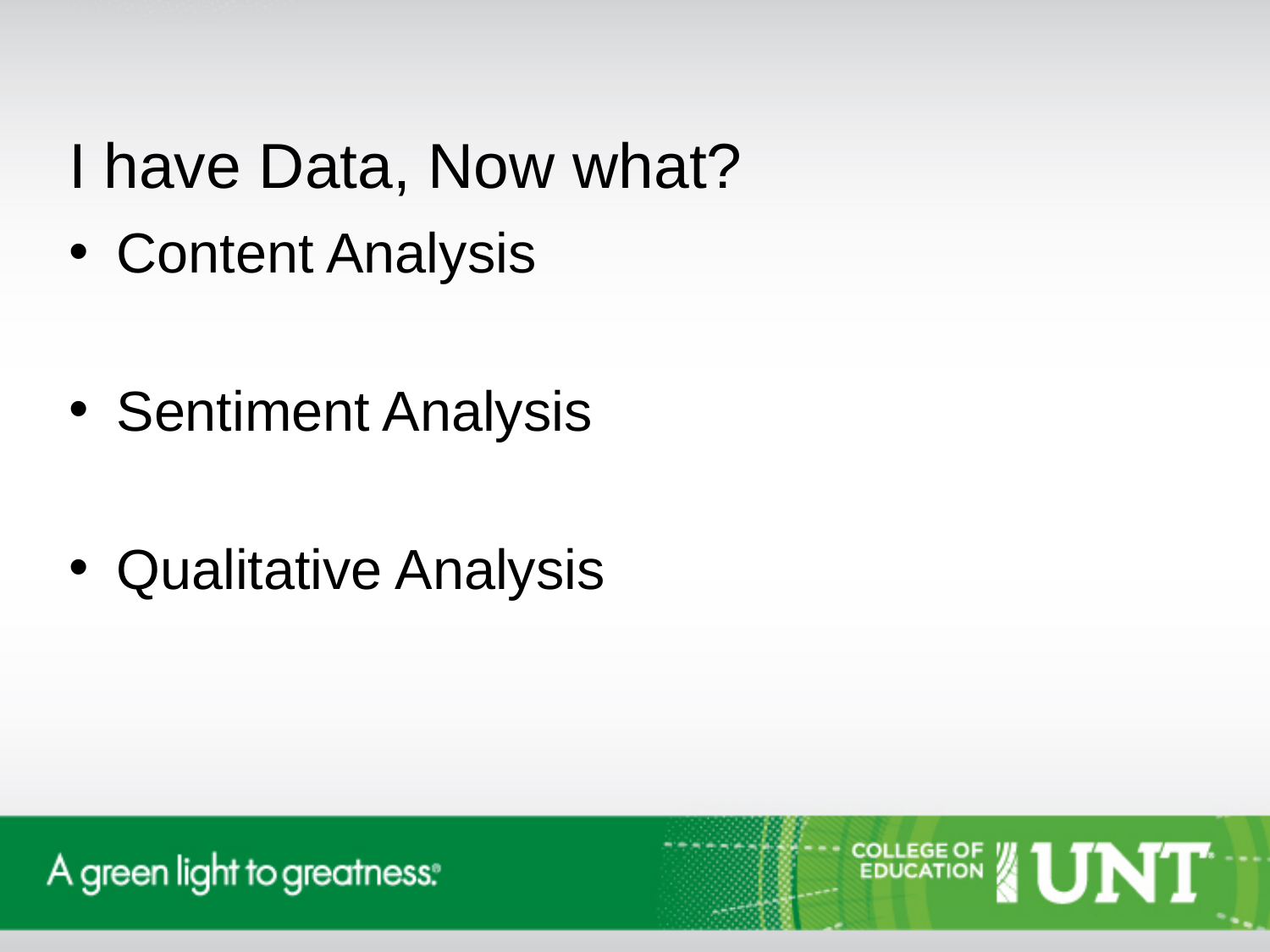

I have Data, Now what?
Content Analysis

Sentiment Analysis

Qualitative Analysis